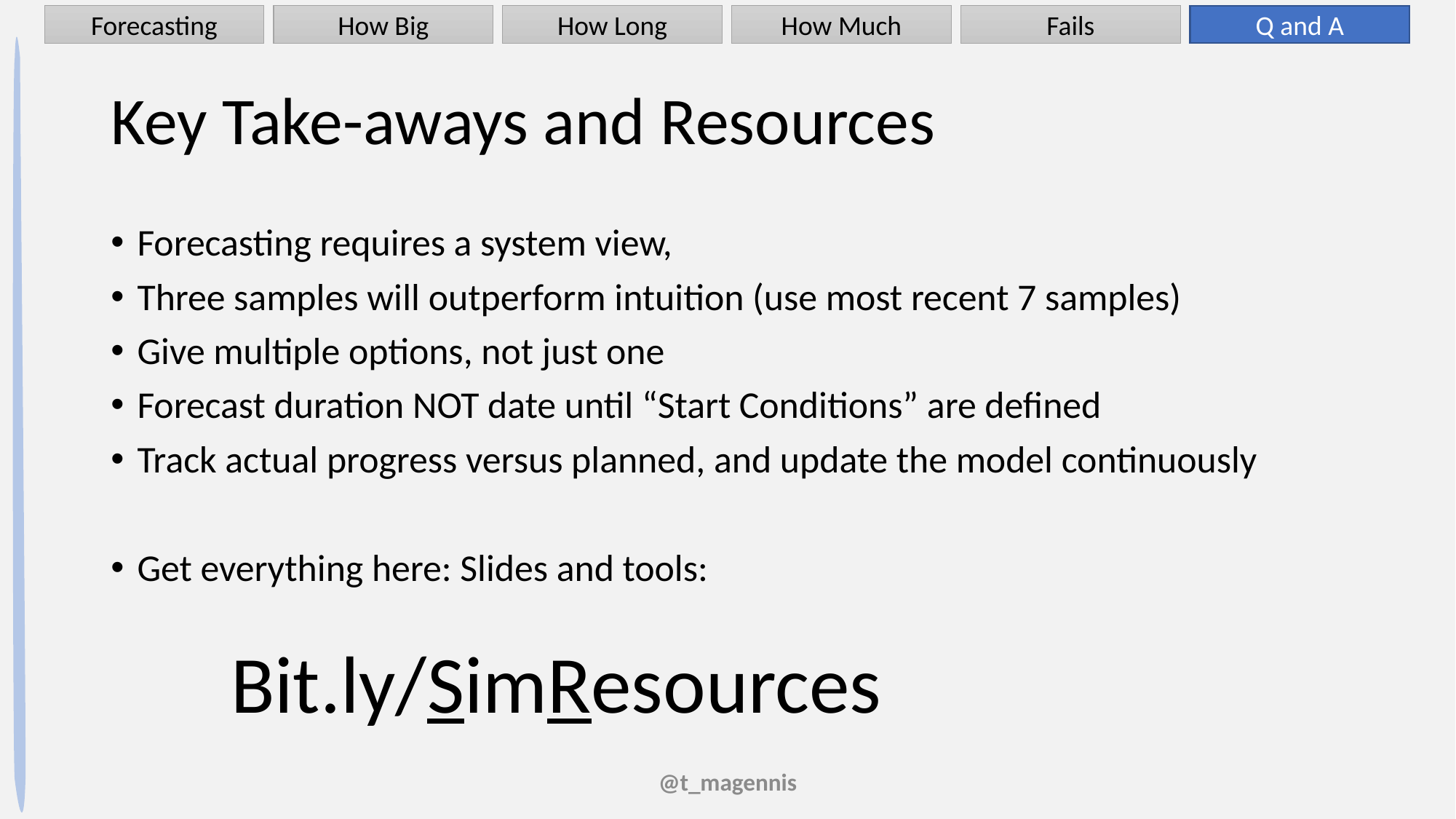

Forecasting
How Big
How Long
How Much
Fails
Q and A
# Key Take-aways and Resources
Forecasting requires a system view,
Three samples will outperform intuition (use most recent 7 samples)
Give multiple options, not just one
Forecast duration NOT date until “Start Conditions” are defined
Track actual progress versus planned, and update the model continuously

Get everything here: Slides and tools:
              Bit.ly/SimResources
@t_magennis